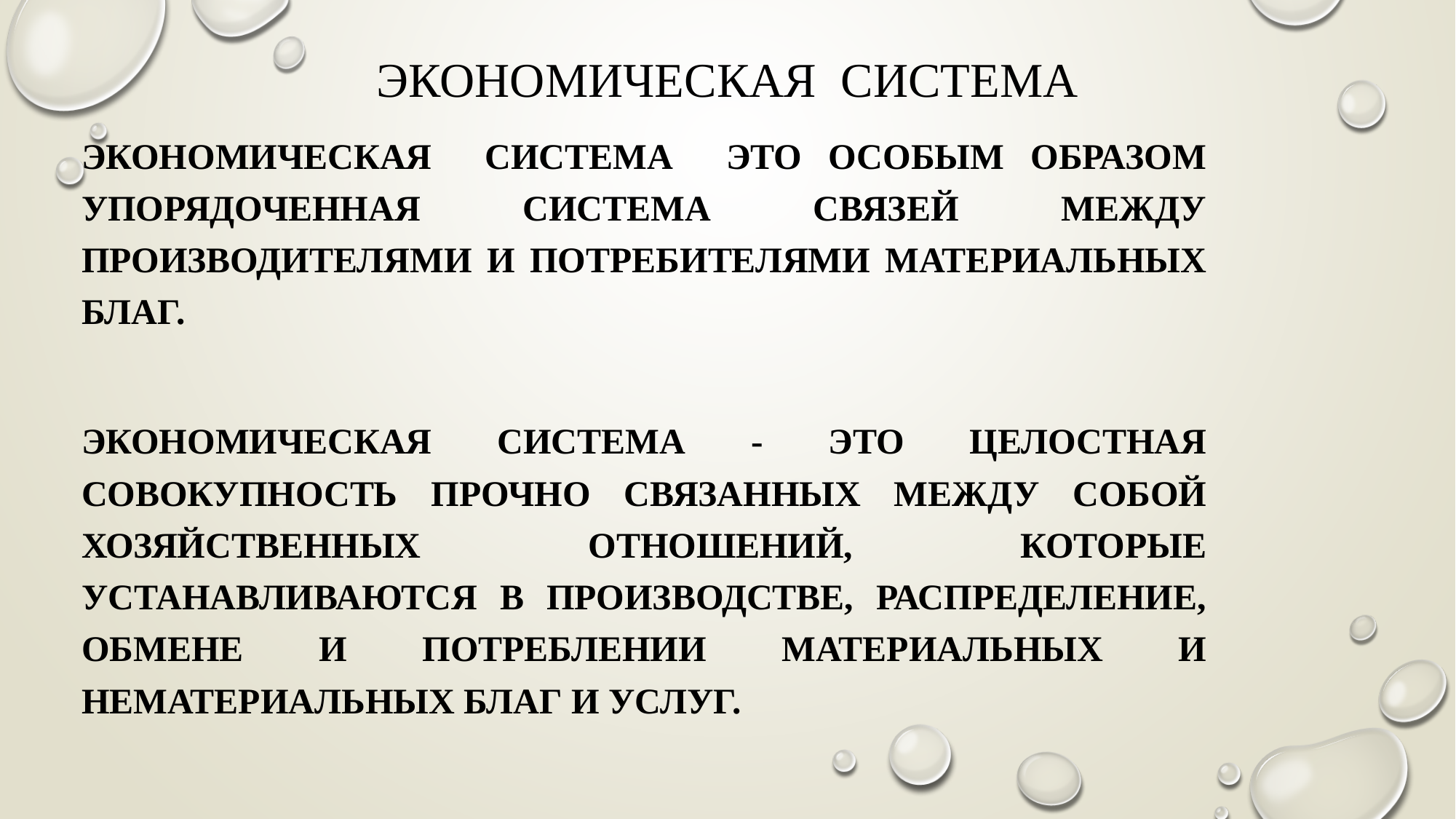

# Экономическая  система
Экономическая  система  это особым образом упорядоченная система связей между производителями и потребителями материальных благ.

Экономическая система - это целостная совокупность прочно связанных между собой хозяйственных отношений, которые устанавливаются в производстве, распределение, обмене и потреблении материальных и нематериальных благ и услуг.